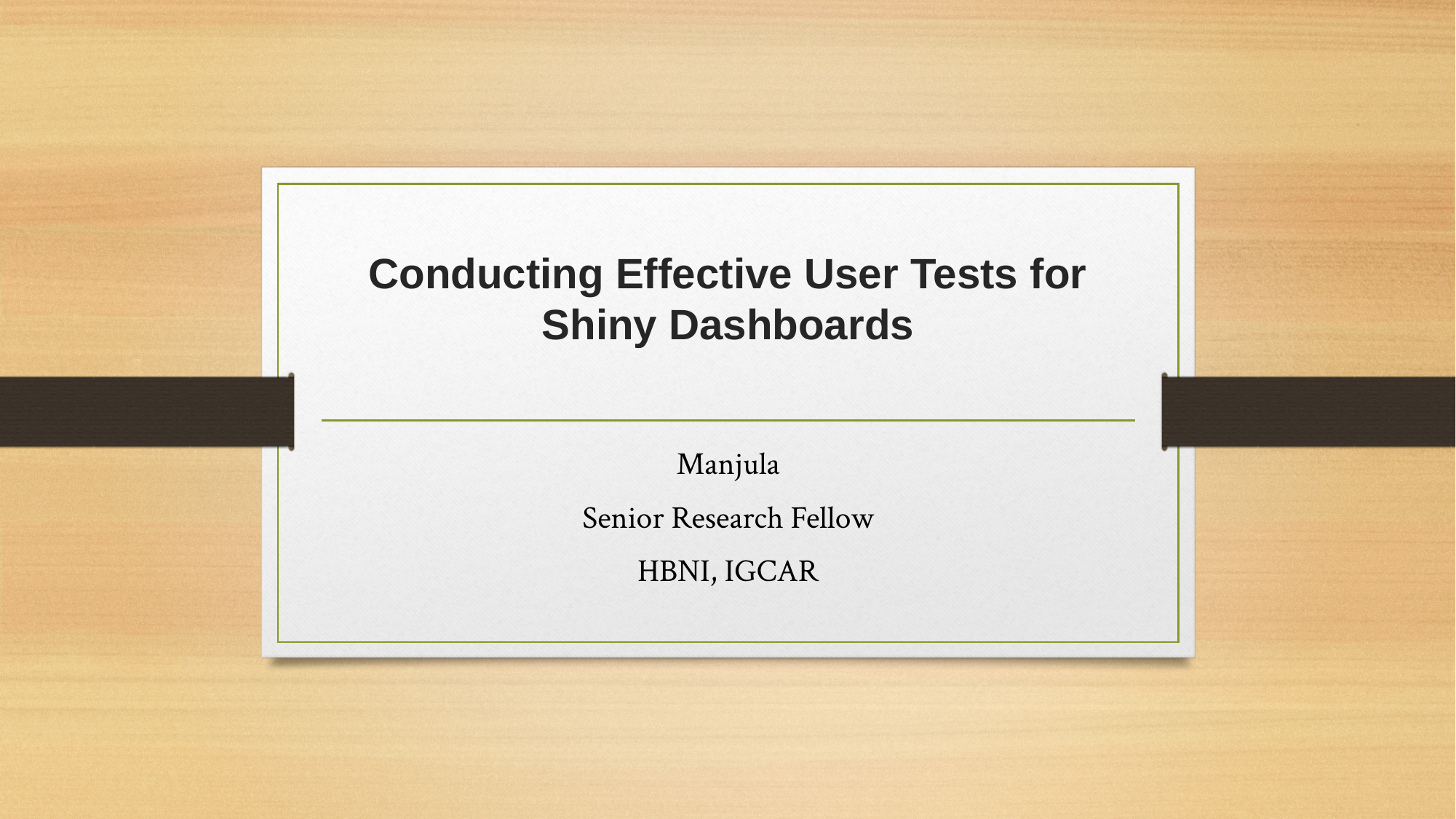

# Conducting Effective User Tests for Shiny Dashboards
Manjula
Senior Research Fellow
HBNI, IGCAR